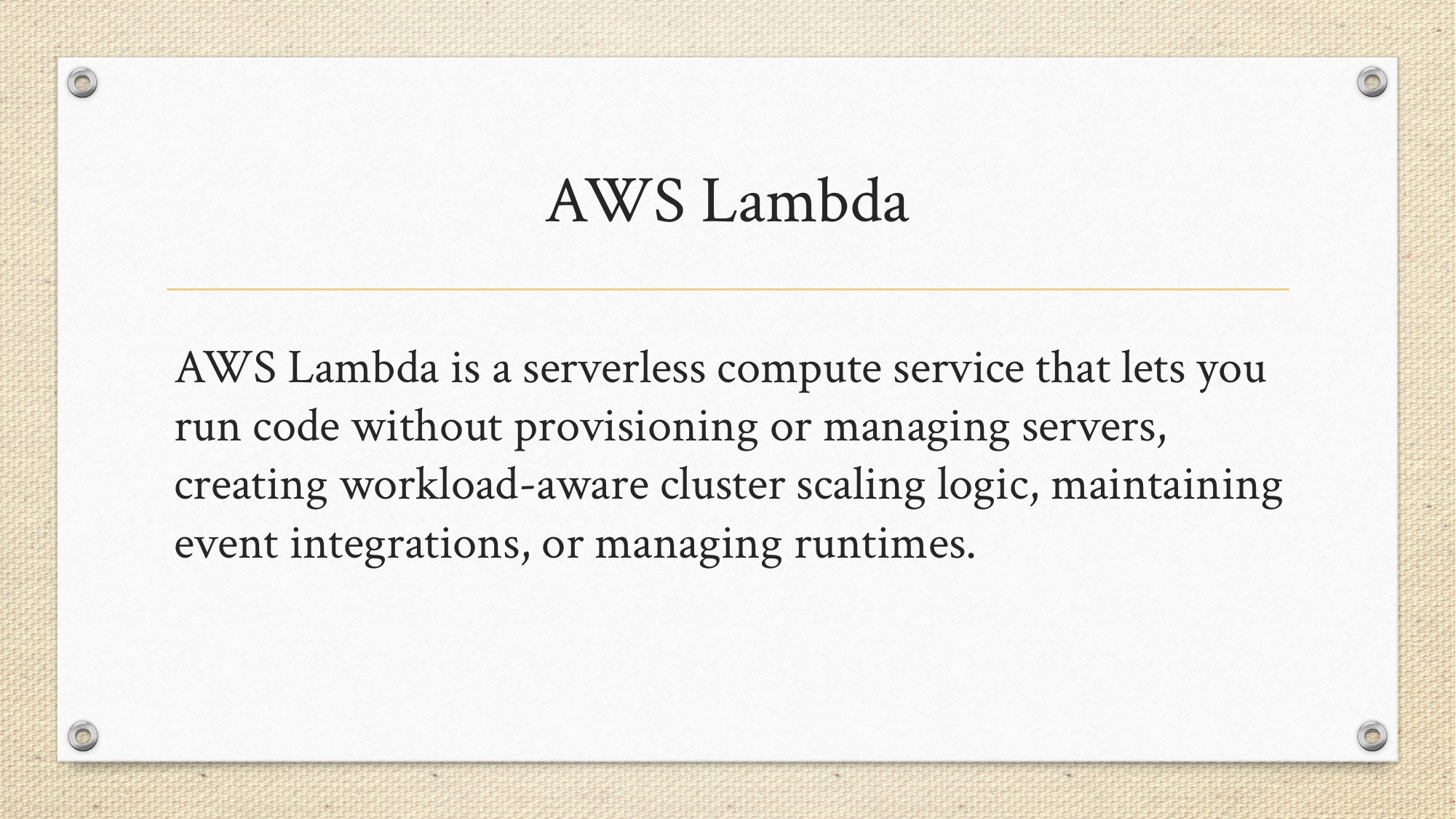

# AWS Lambda
AWS Lambda is a serverless compute service that lets you run code without provisioning or managing servers, creating workload-aware cluster scaling logic, maintaining event integrations, or managing runtimes.